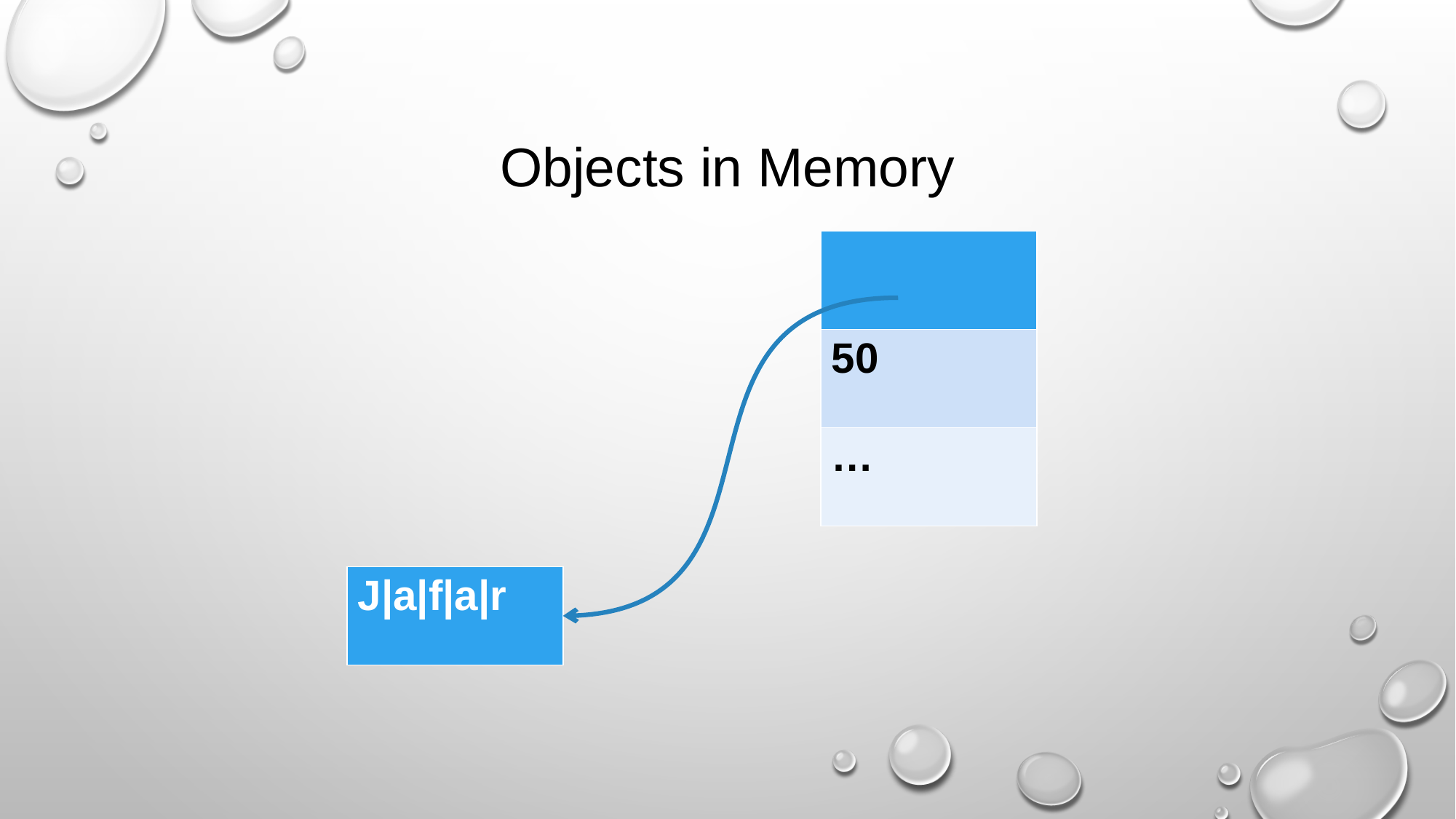

# Objects in Memory
|  |
| --- |
| 50 |
| … |

| J|a|f|a|r |
| --- |